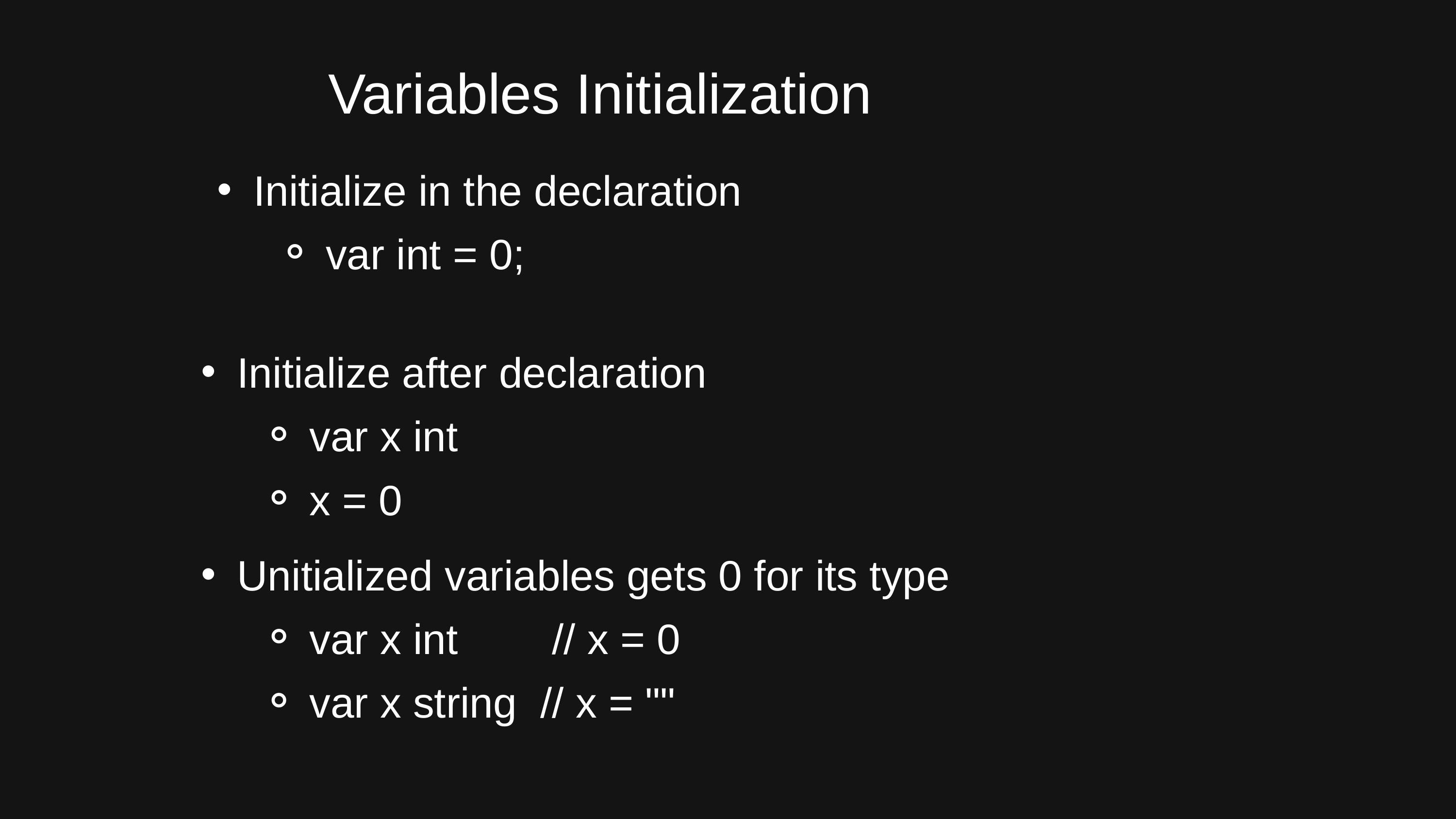

Variables Initialization
Initialize in the declaration
var int = 0;
Initialize after declaration
var x int
x = 0
Unitialized variables gets 0 for its type
var x int        // x = 0
var x string  // x = ""